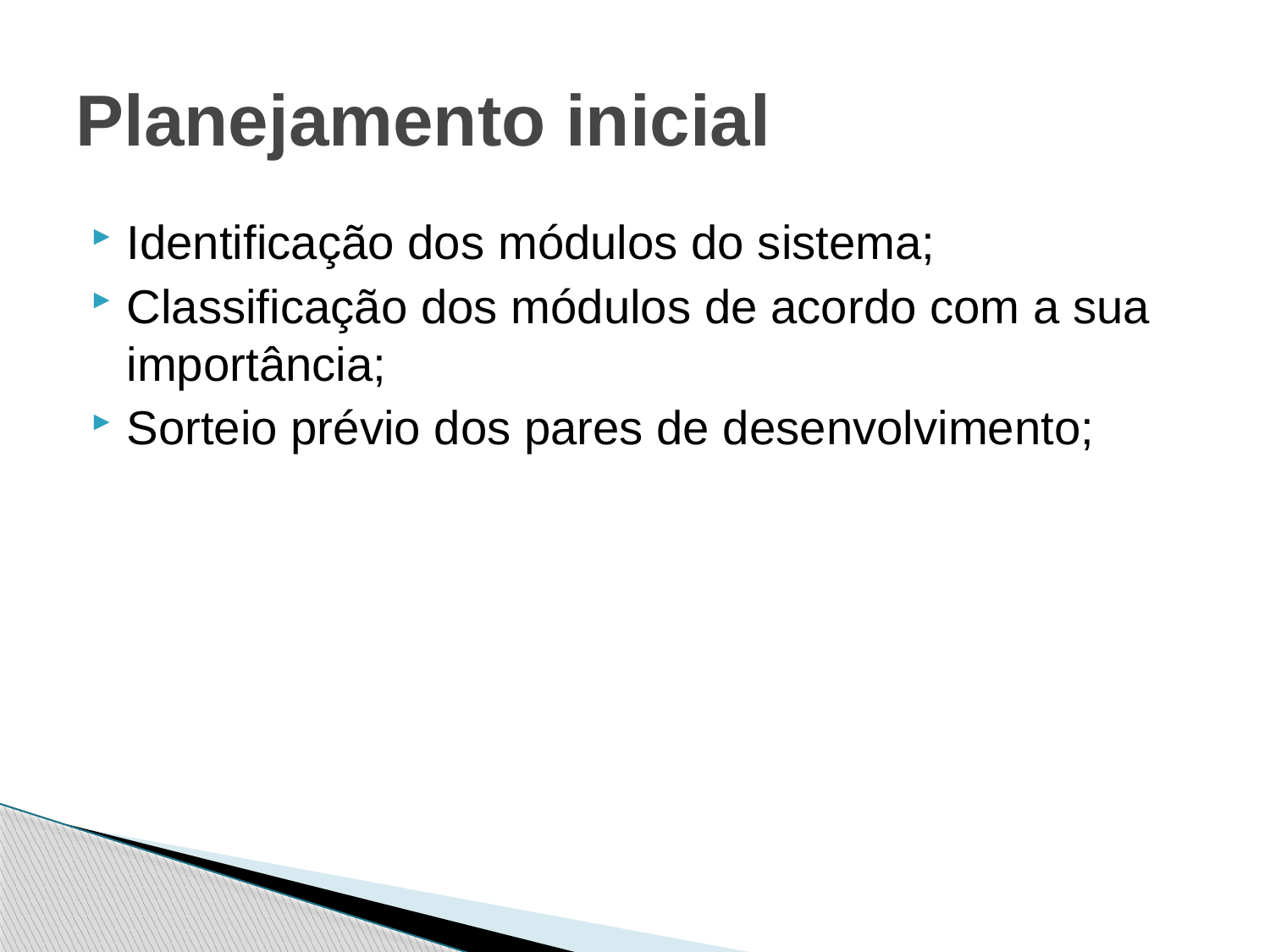

# Planejamento inicial
Identificação dos módulos do sistema;
Classificação dos módulos de acordo com a sua importância;
Sorteio prévio dos pares de desenvolvimento;